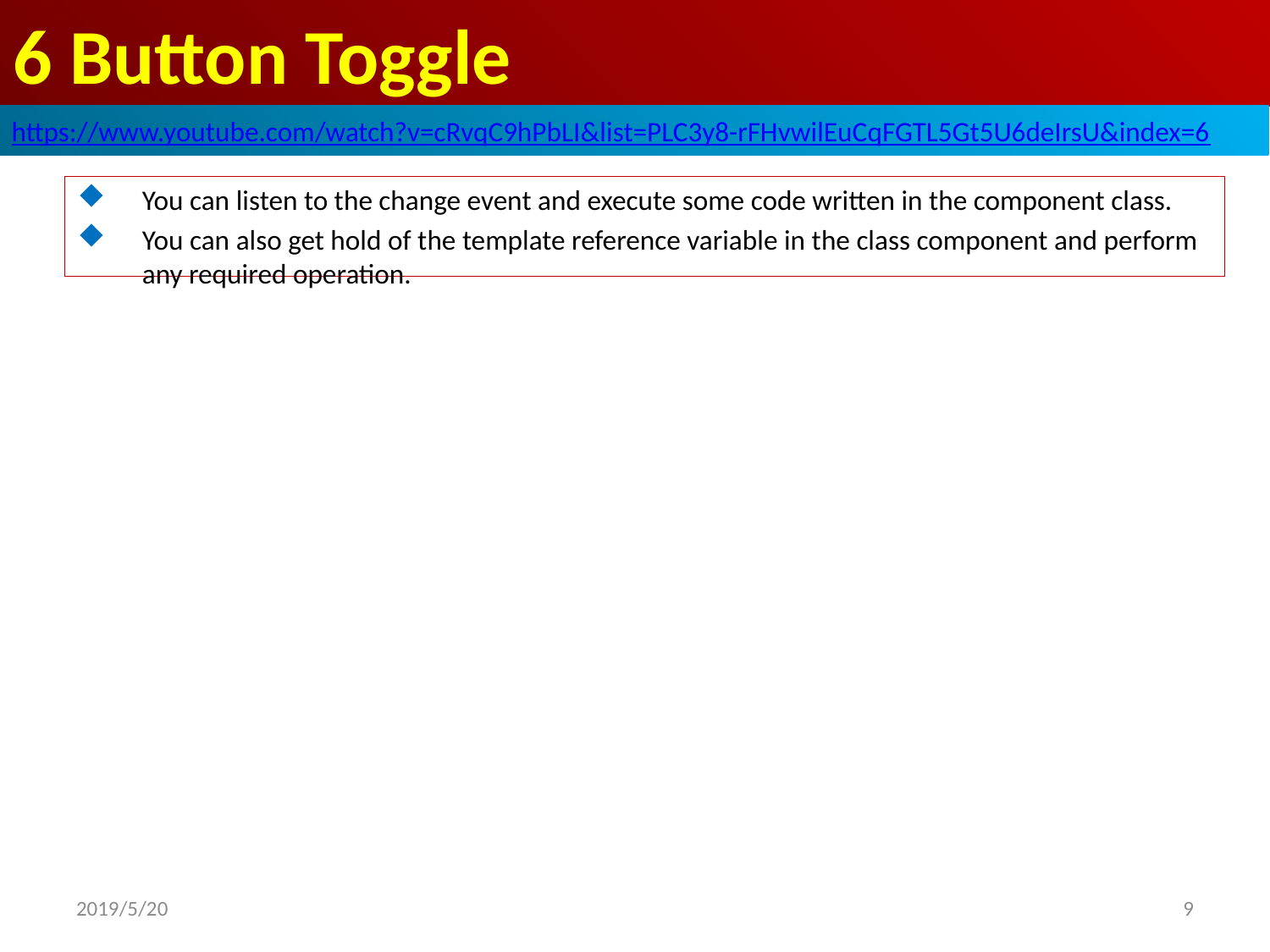

# 6 Button Toggle
https://www.youtube.com/watch?v=cRvqC9hPbLI&list=PLC3y8-rFHvwilEuCqFGTL5Gt5U6deIrsU&index=6
You can listen to the change event and execute some code written in the component class.
You can also get hold of the template reference variable in the class component and perform any required operation.
9
2019/5/20